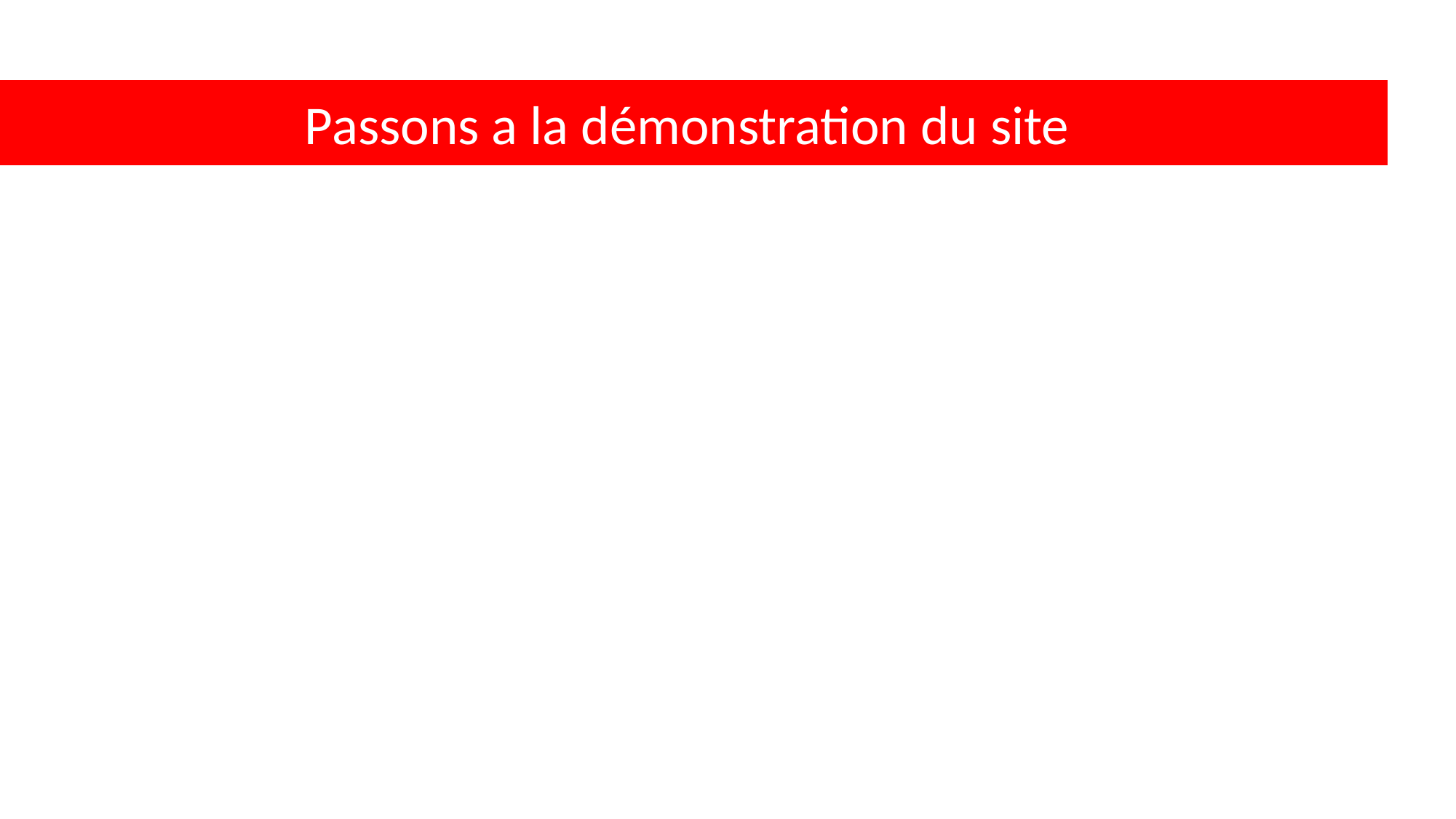

#
Passons a la démonstration du site